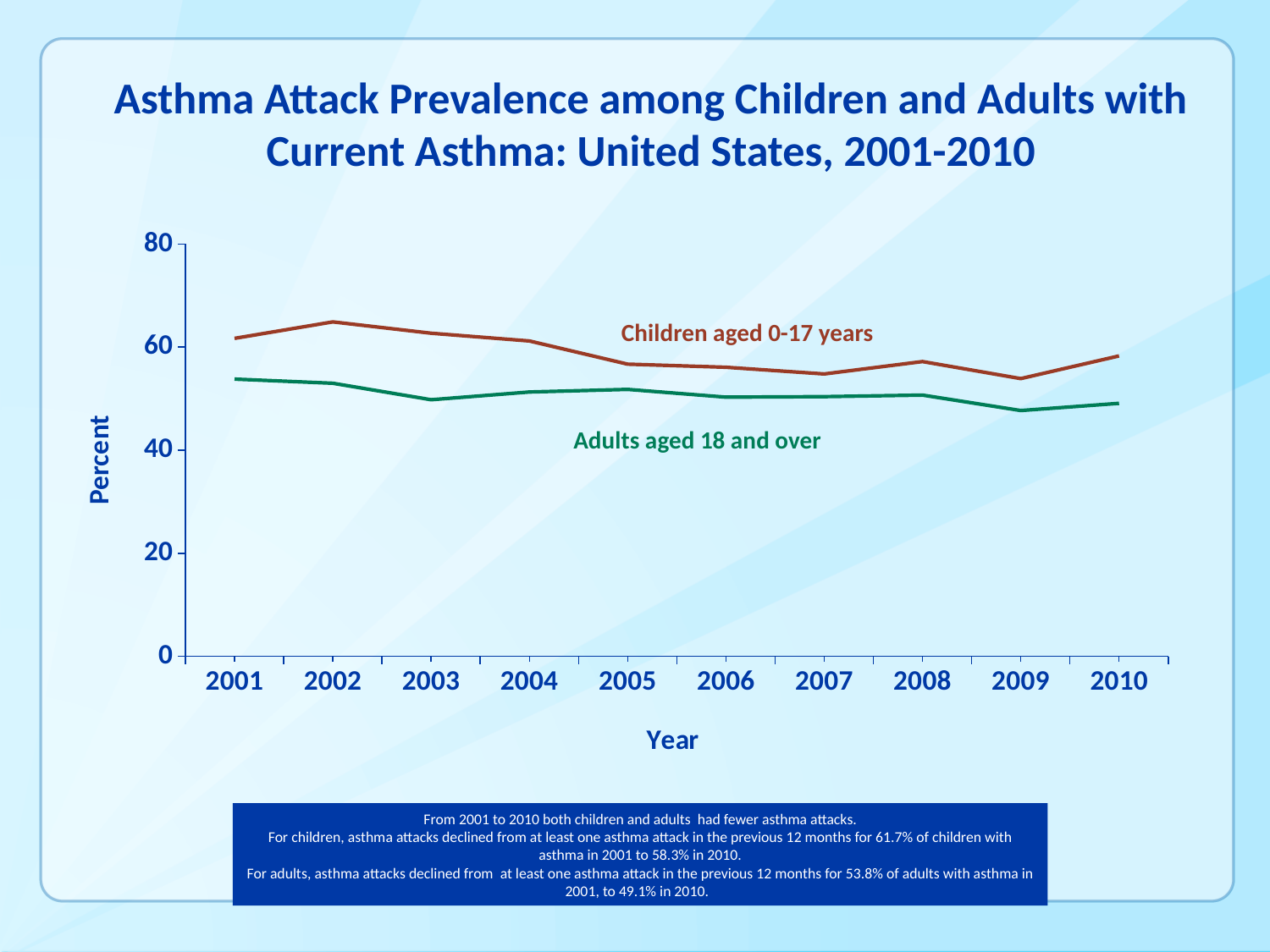

Asthma Attack Prevalence among Children and Adults with Current Asthma: United States, 2001-2010

### Chart

| Category | Children 0-17 years | Adults 18 years and above |
|---|---|---|
| 2001 | 61.7 | 53.8 |
| 2002 | 64.9 | 53.0 |
| 2003 | 62.7 | 49.8 |
| 2004 | 61.2 | 51.3 |
| 2005 | 56.7 | 51.8 |
| 2006 | 56.1 | 50.3 |
| 2007 | 54.8 | 50.4 |
| 2008 | 57.2 | 50.7 |
| 2009 | 53.9 | 47.7 |
| 2010 | 58.3 | 49.1 |
Children aged 0-17 years
Adults aged 18 and over
From 2001 to 2010 both children and adults  had fewer asthma attacks.
For children, asthma attacks declined from at least one asthma attack in the previous 12 months for 61.7% of children with asthma in 2001 to 58.3% in 2010.
For adults, asthma attacks declined from  at least one asthma attack in the previous 12 months for 53.8% of adults with asthma in 2001, to 49.1% in 2010.